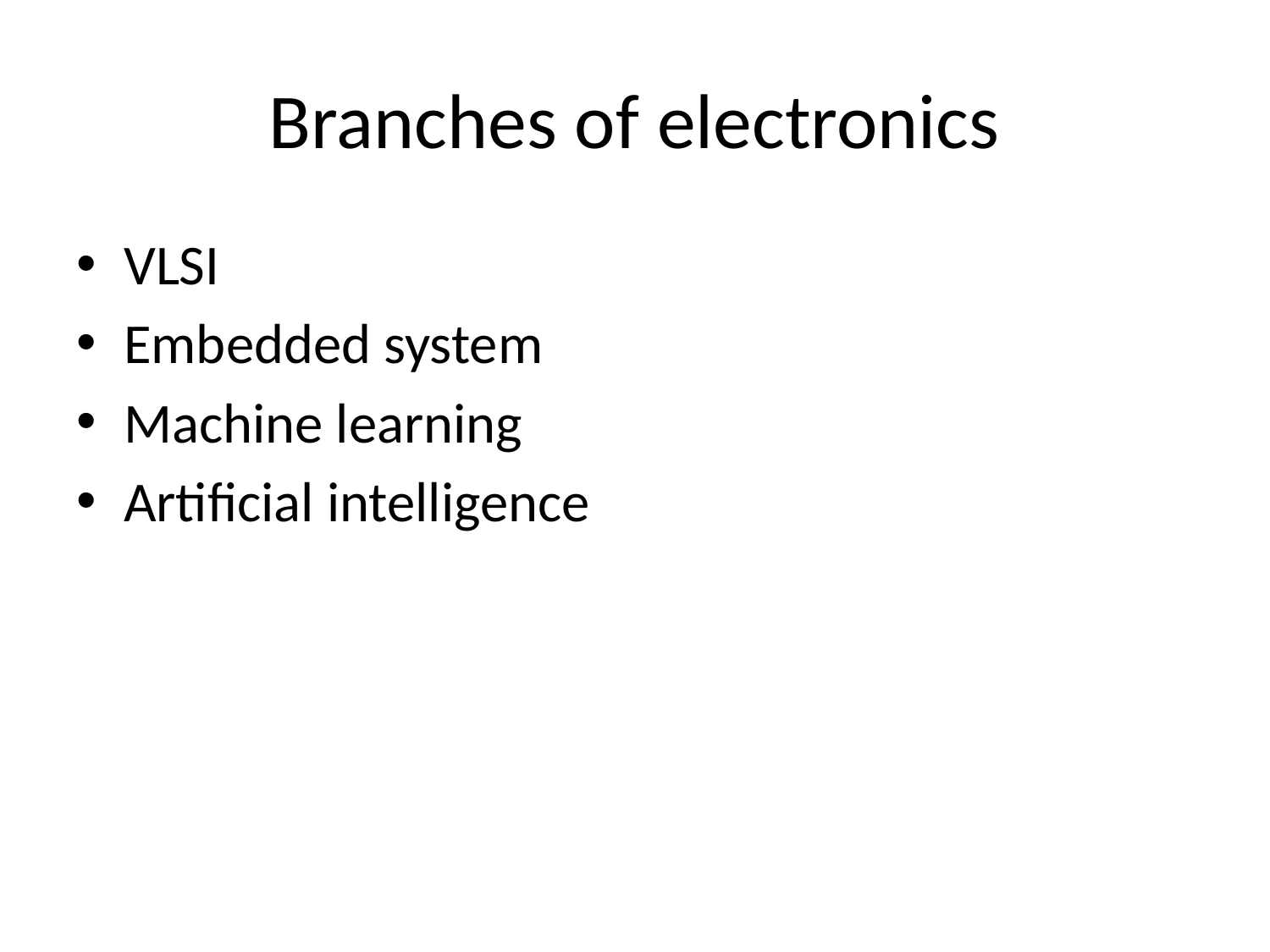

# Branches of electronics
VLSI
Embedded system
Machine learning
Artificial intelligence